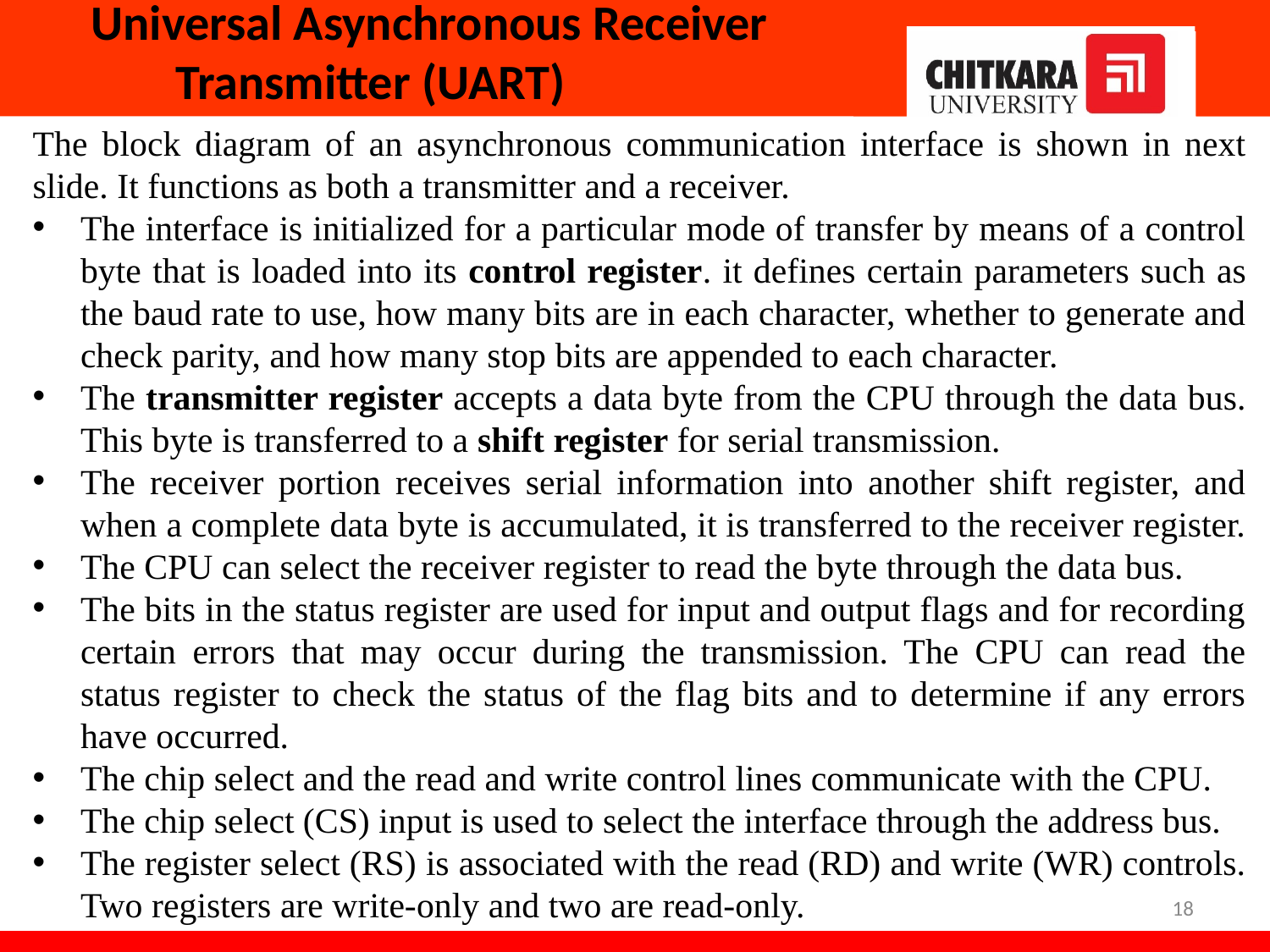

Universal Asynchronous Receiver Transmitter (UART)
The block diagram of an asynchronous communication interface is shown in next slide. It functions as both a transmitter and a receiver.
The interface is initialized for a particular mode of transfer by means of a control byte that is loaded into its control register. it defines certain parameters such as the baud rate to use, how many bits are in each character, whether to generate and check parity, and how many stop bits are appended to each character.
The transmitter register accepts a data byte from the CPU through the data bus. This byte is transferred to a shift register for serial transmission.
The receiver portion receives serial information into another shift register, and when a complete data byte is accumulated, it is transferred to the receiver register.
The CPU can select the receiver register to read the byte through the data bus.
The bits in the status register are used for input and output flags and for recording certain errors that may occur during the transmission. The CPU can read the status register to check the status of the flag bits and to determine if any errors have occurred.
The chip select and the read and write control lines communicate with the CPU.
The chip select (CS) input is used to select the interface through the address bus.
The register select (RS) is associated with the read (RD) and write (WR) controls. Two registers are write-only and two are read-only.
18